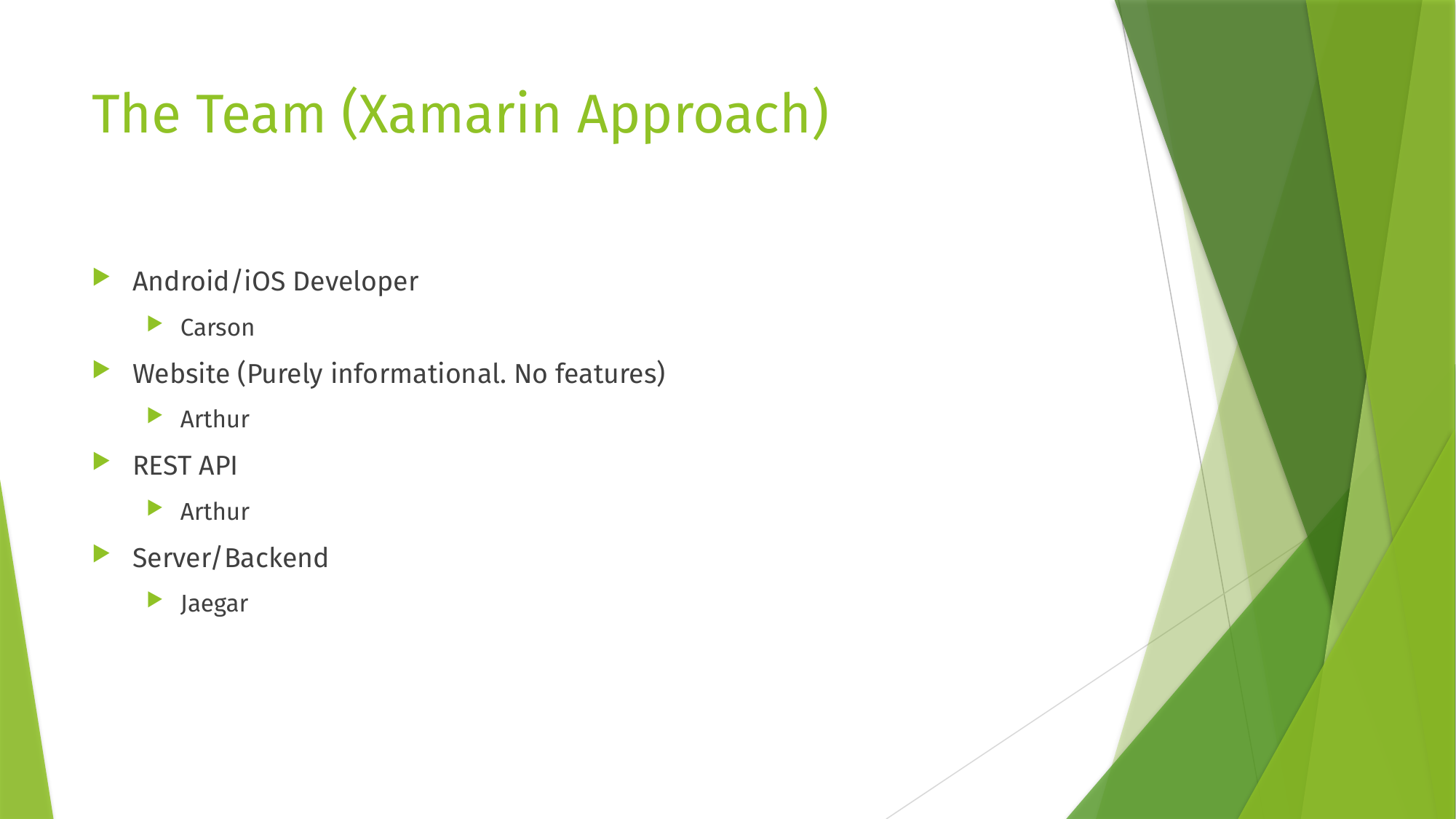

# The Team (Xamarin Approach)
Android/iOS Developer
Carson
Website (Purely informational. No features)
Arthur
REST API
Arthur
Server/Backend
Jaegar